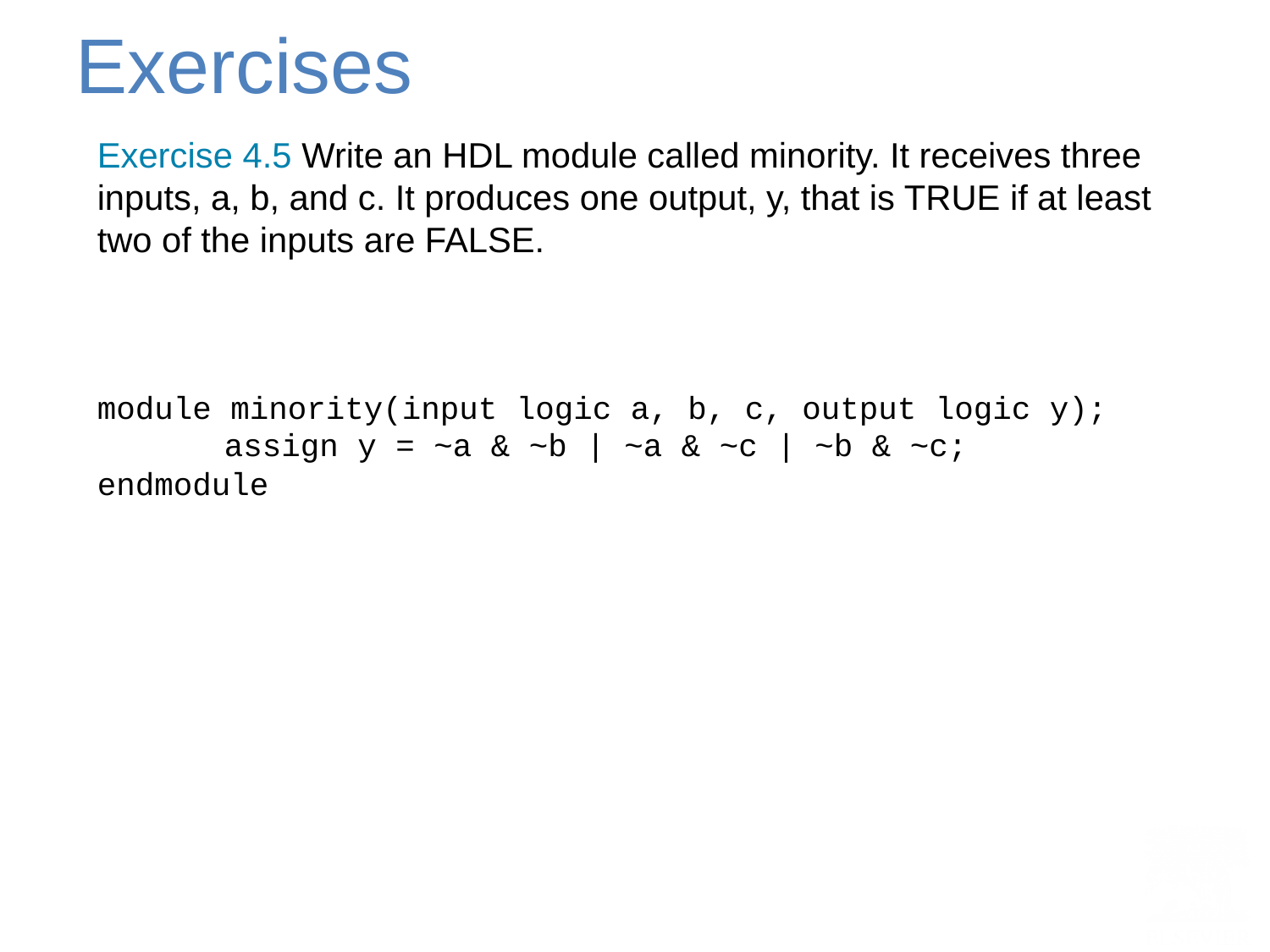

Exercises
Exercise 4.5 Write an HDL module called minority. It receives three inputs, a, b, and c. It produces one output, y, that is TRUE if at least two of the inputs are FALSE.

module minority(input logic a, b, c, output logic y);
	assign y = ~a & ~b | ~a & ~c | ~b & ~c;
endmodule